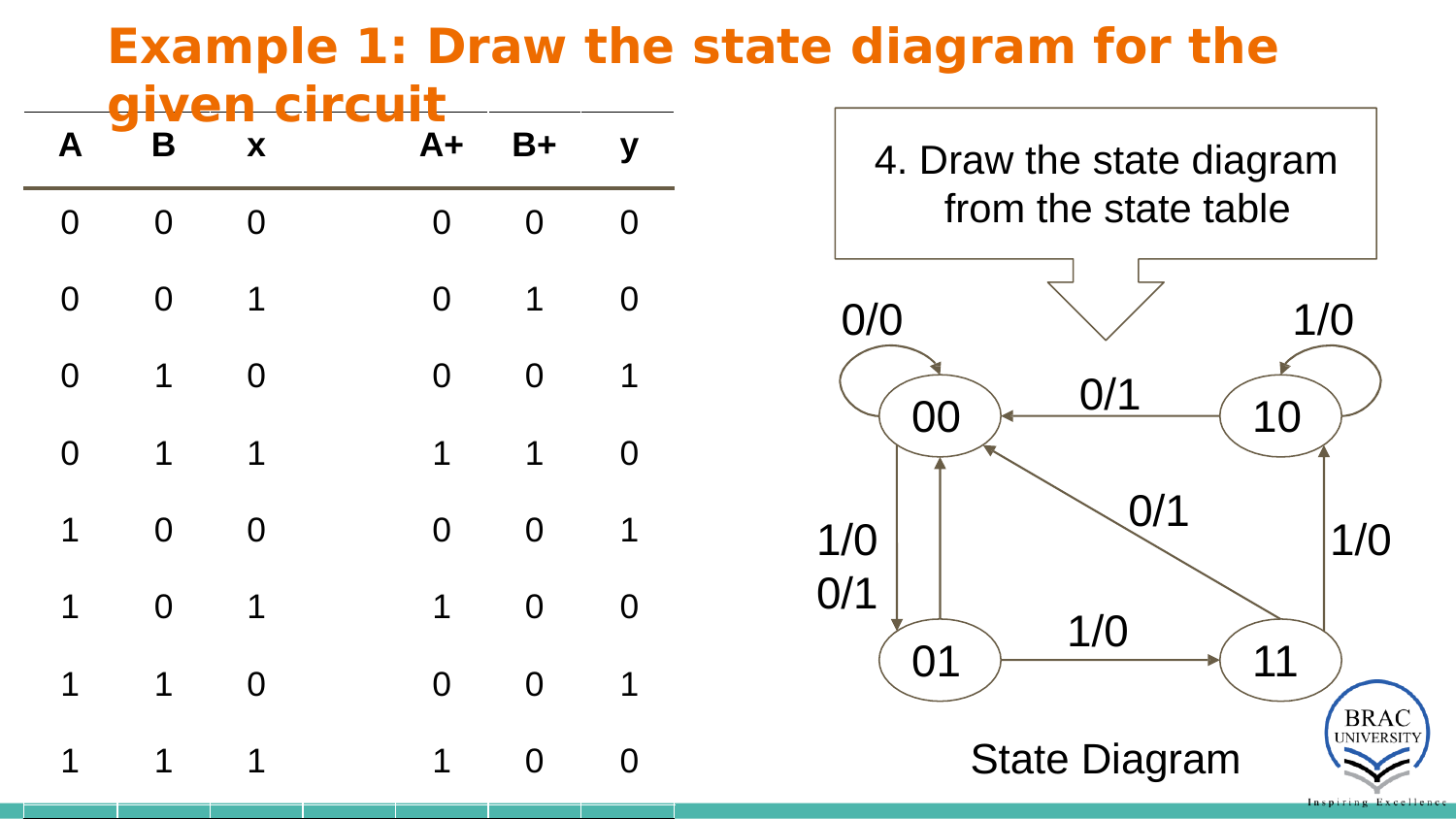

Example 1: Draw the state diagram for the given circuit

| A | B | x |  | A+ | B+ | y |
| --- | --- | --- | --- | --- | --- | --- |
| 0 | 0 | 0 |  | 0 | 0 | 0 |
| 0 | 0 | 1 |  | 0 | 1 | 0 |
| 0 | 1 | 0 |  | 0 | 0 | 1 |
| 0 | 1 | 1 |  | 1 | 1 | 0 |
| 1 | 0 | 0 |  | 0 | 0 | 1 |
| 1 | 0 | 1 |  | 1 | 0 | 0 |
| 1 | 1 | 0 |  | 0 | 0 | 1 |
| 1 | 1 | 1 |  | 1 | 0 | 0 |

4. Draw the state diagram  from the state table
0/0
1/0
10

0/1

00

0/1
1/0
1/0	     0/1
1/0

01
11

State Diagram